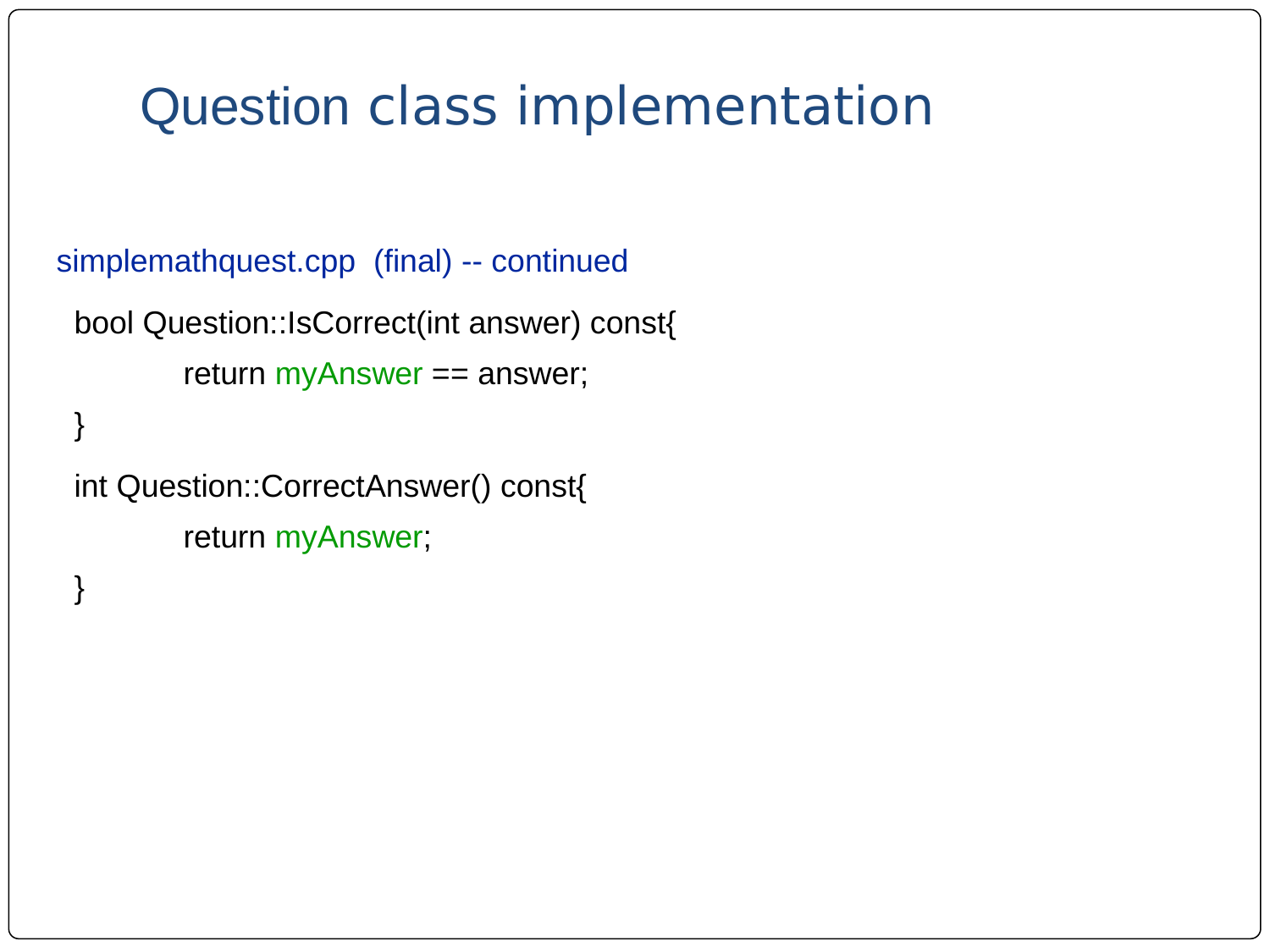

# Question class implementation
simplemathquest.cpp  (final) -- continued
  bool Question::IsCorrect(int answer) const{
	return myAnswer == answer;
  }
  int Question::CorrectAnswer() const{
	return myAnswer;
  }